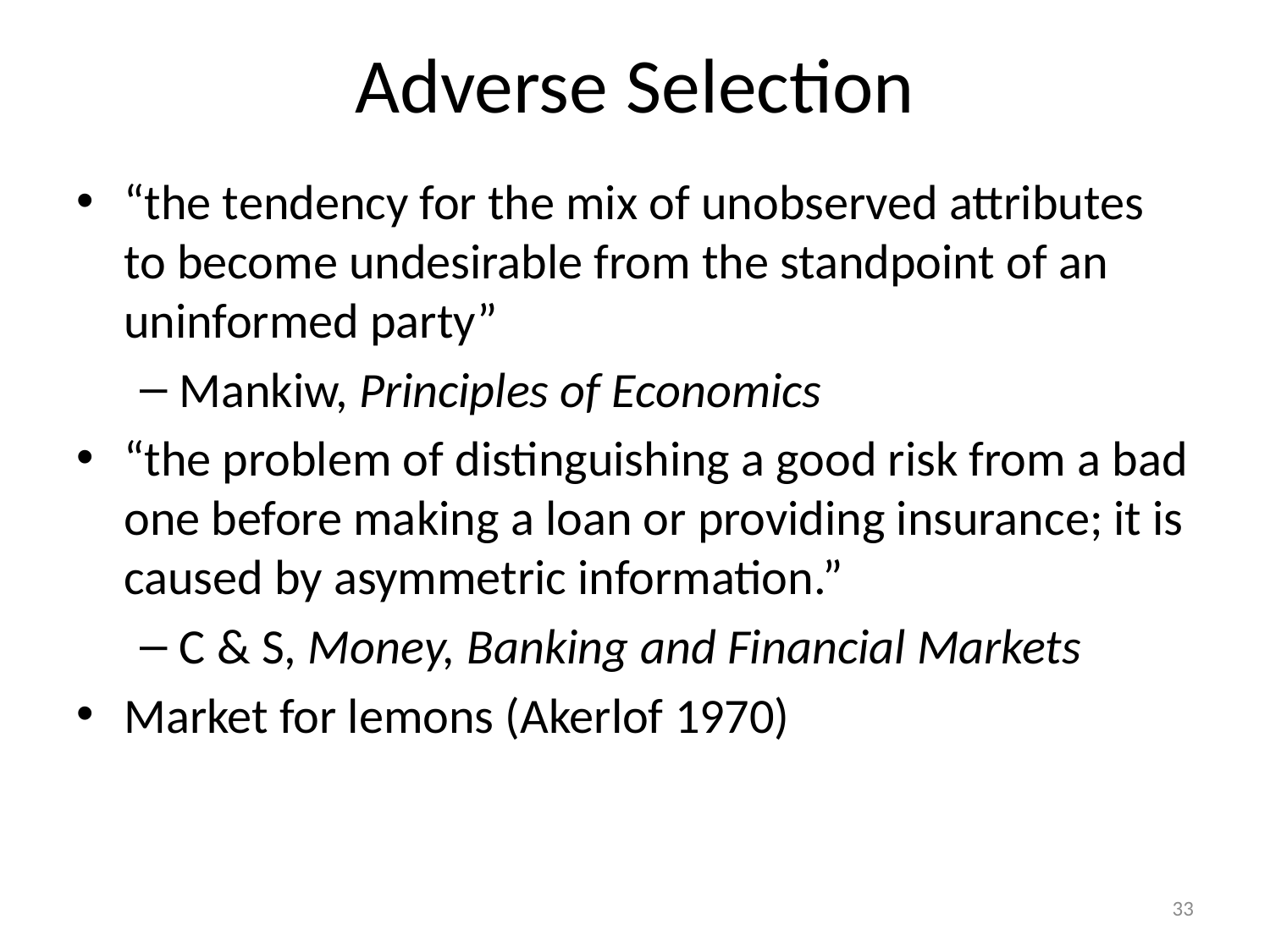

# Adverse Selection
“the tendency for the mix of unobserved attributes to become undesirable from the standpoint of an uninformed party”
Mankiw, Principles of Economics
“the problem of distinguishing a good risk from a bad one before making a loan or providing insurance; it is caused by asymmetric information.”
C & S, Money, Banking and Financial Markets
Market for lemons (Akerlof 1970)
33